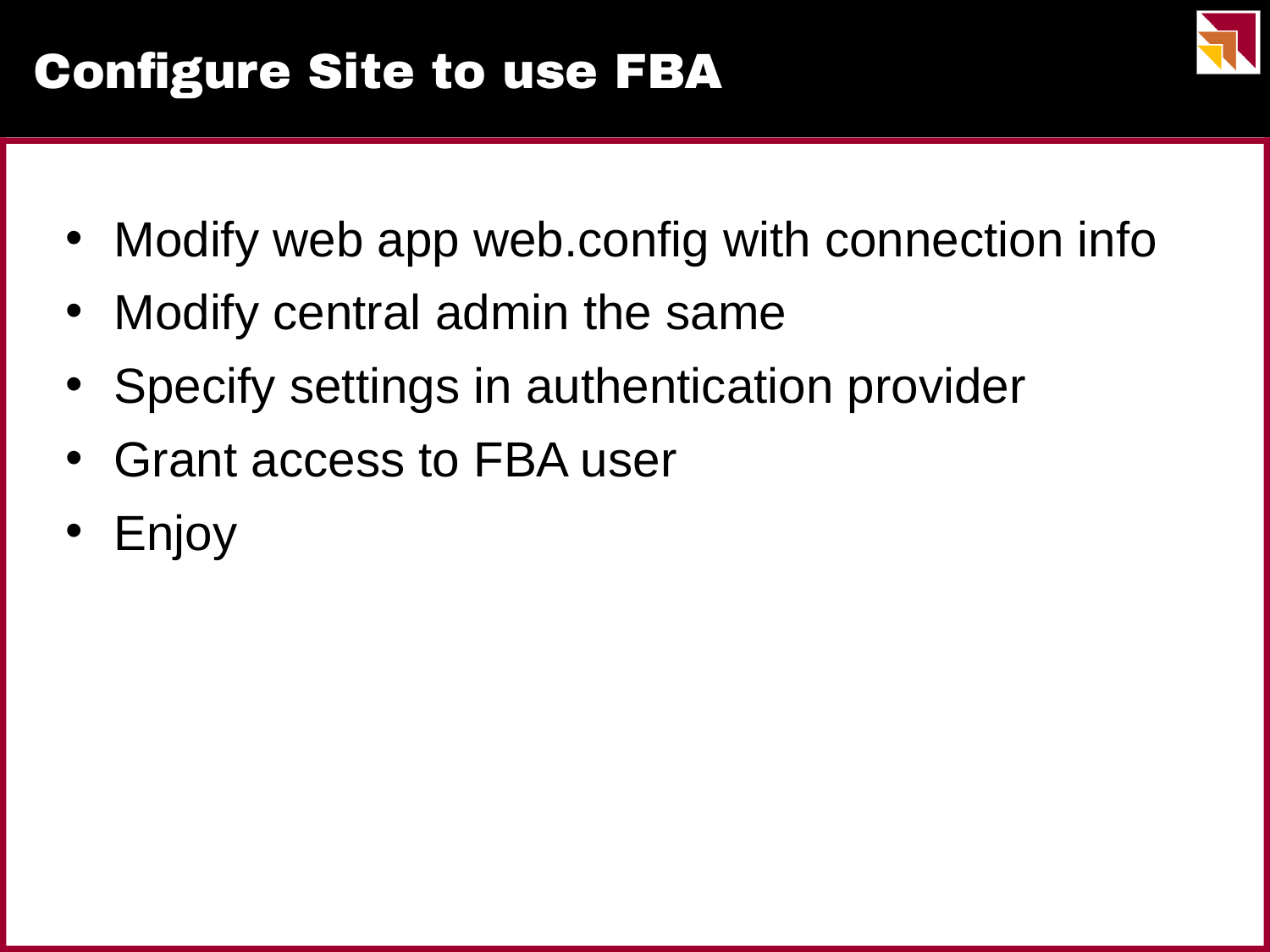

# Configure Site to use FBA
Modify web app web.config with connection info
Modify central admin the same
Specify settings in authentication provider
Grant access to FBA user
Enjoy